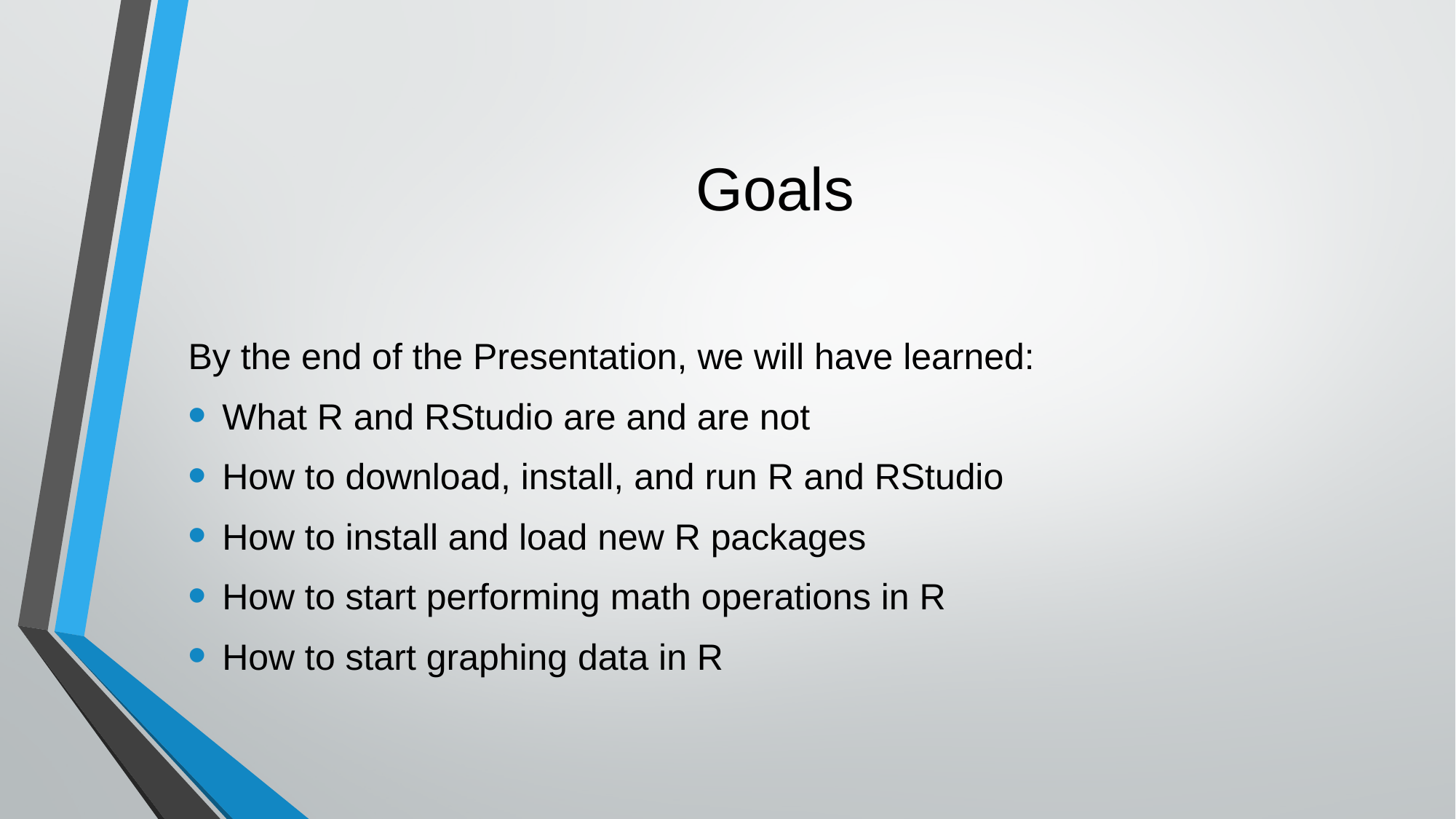

# Goals
By the end of the Presentation, we will have learned:
What R and RStudio are and are not
How to download, install, and run R and RStudio
How to install and load new R packages
How to start performing math operations in R
How to start graphing data in R